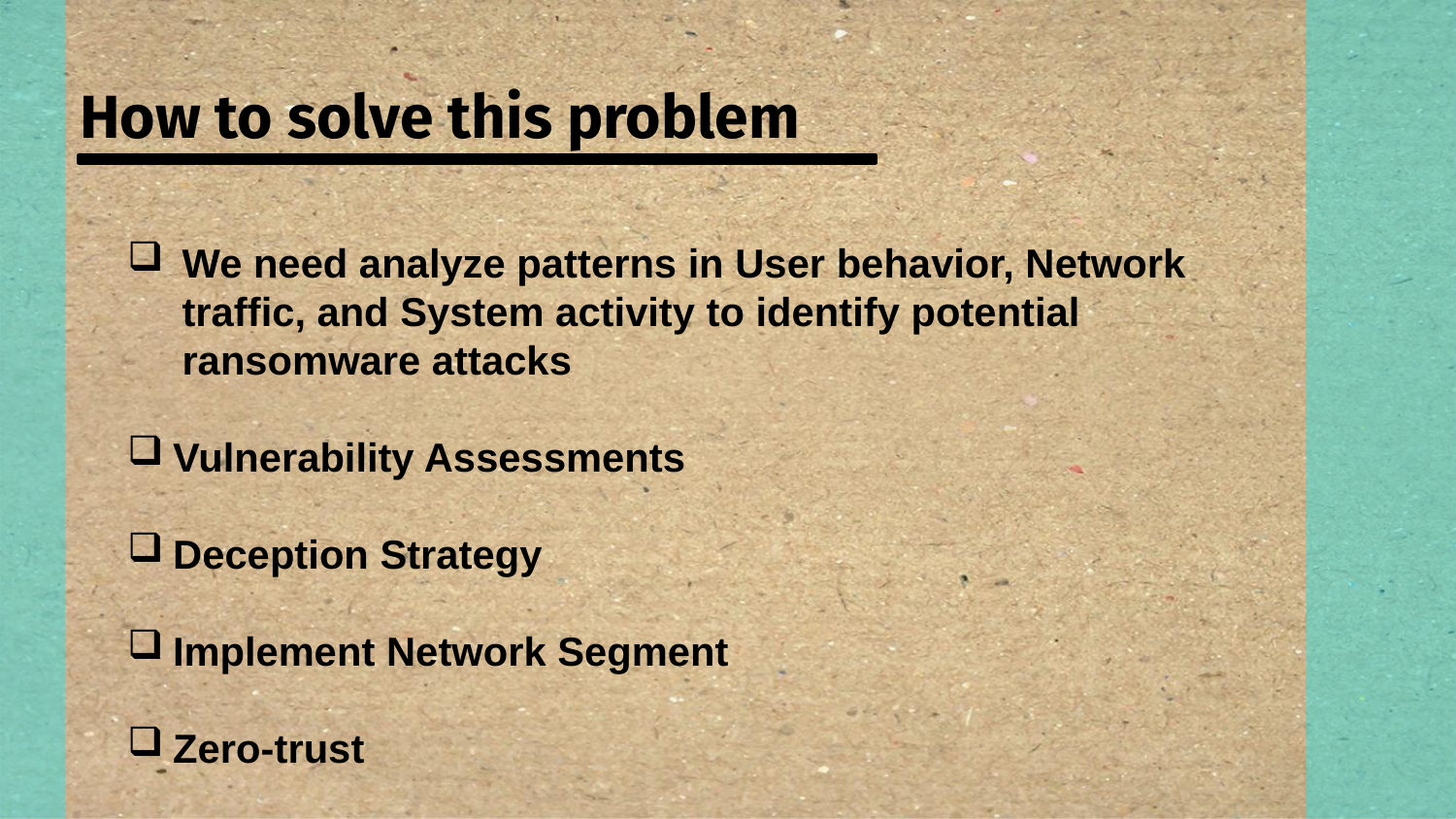

How to solve this problem

We need analyze patterns in User behavior, Network traffic, and System activity to identify potential ransomware attacks

Vulnerability Assessments

Deception Strategy

Implement Network Segment

Zero-trust